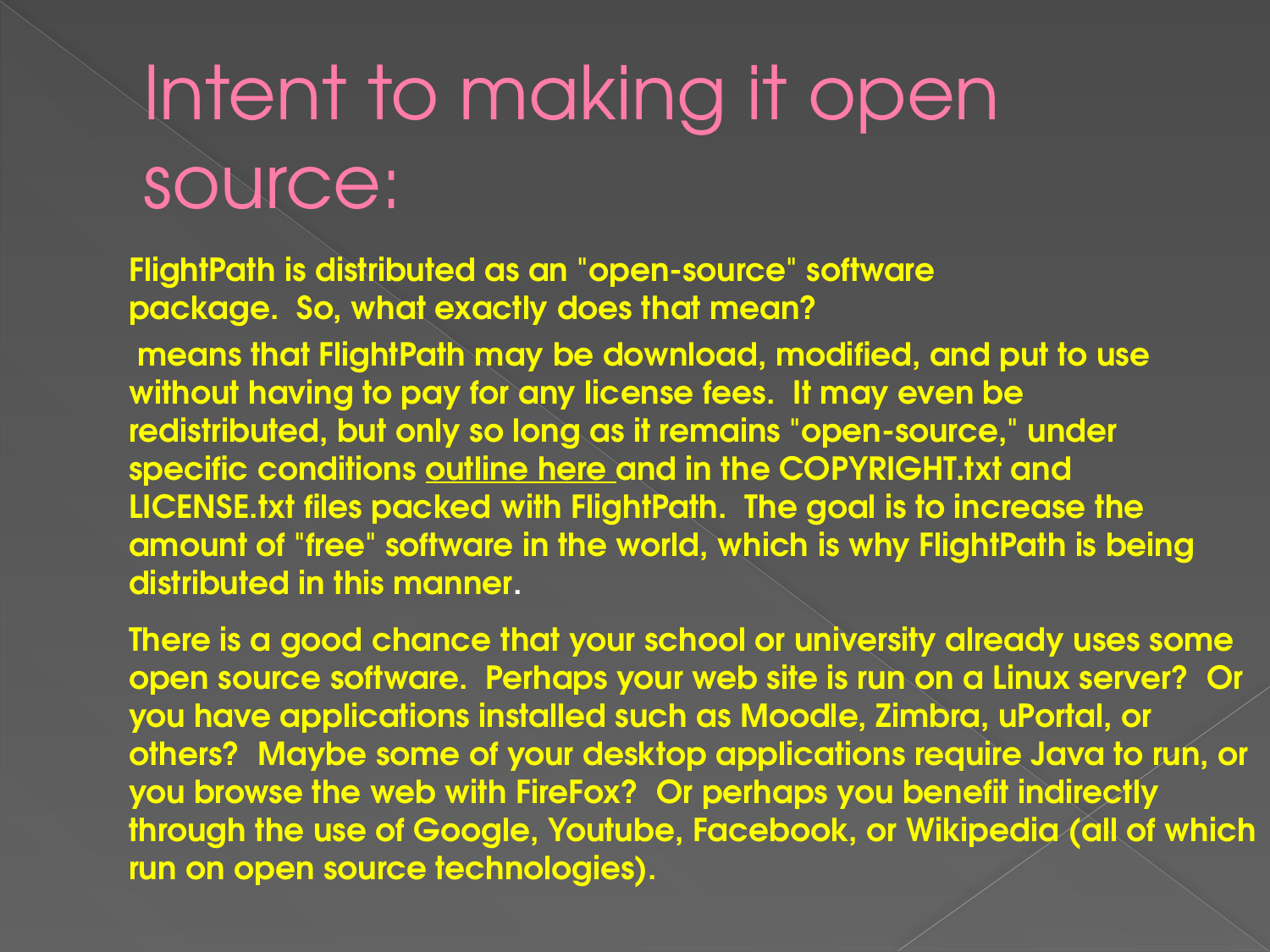

# Intent to making it open source:
FlightPath is distributed as an "open-source" software package.  So, what exactly does that mean?
 means that FlightPath may be download, modified, and put to use without having to pay for any license fees.  It may even be redistributed, but only so long as it remains "open-source," under specific conditions outline here and in the COPYRIGHT.txt and LICENSE.txt files packed with FlightPath.  The goal is to increase the amount of "free" software in the world, which is why FlightPath is being distributed in this manner.
There is a good chance that your school or university already uses some open source software.  Perhaps your web site is run on a Linux server?  Or you have applications installed such as Moodle, Zimbra, uPortal, or others?  Maybe some of your desktop applications require Java to run, or you browse the web with FireFox?  Or perhaps you benefit indirectly through the use of Google, Youtube, Facebook, or Wikipedia (all of which run on open source technologies).